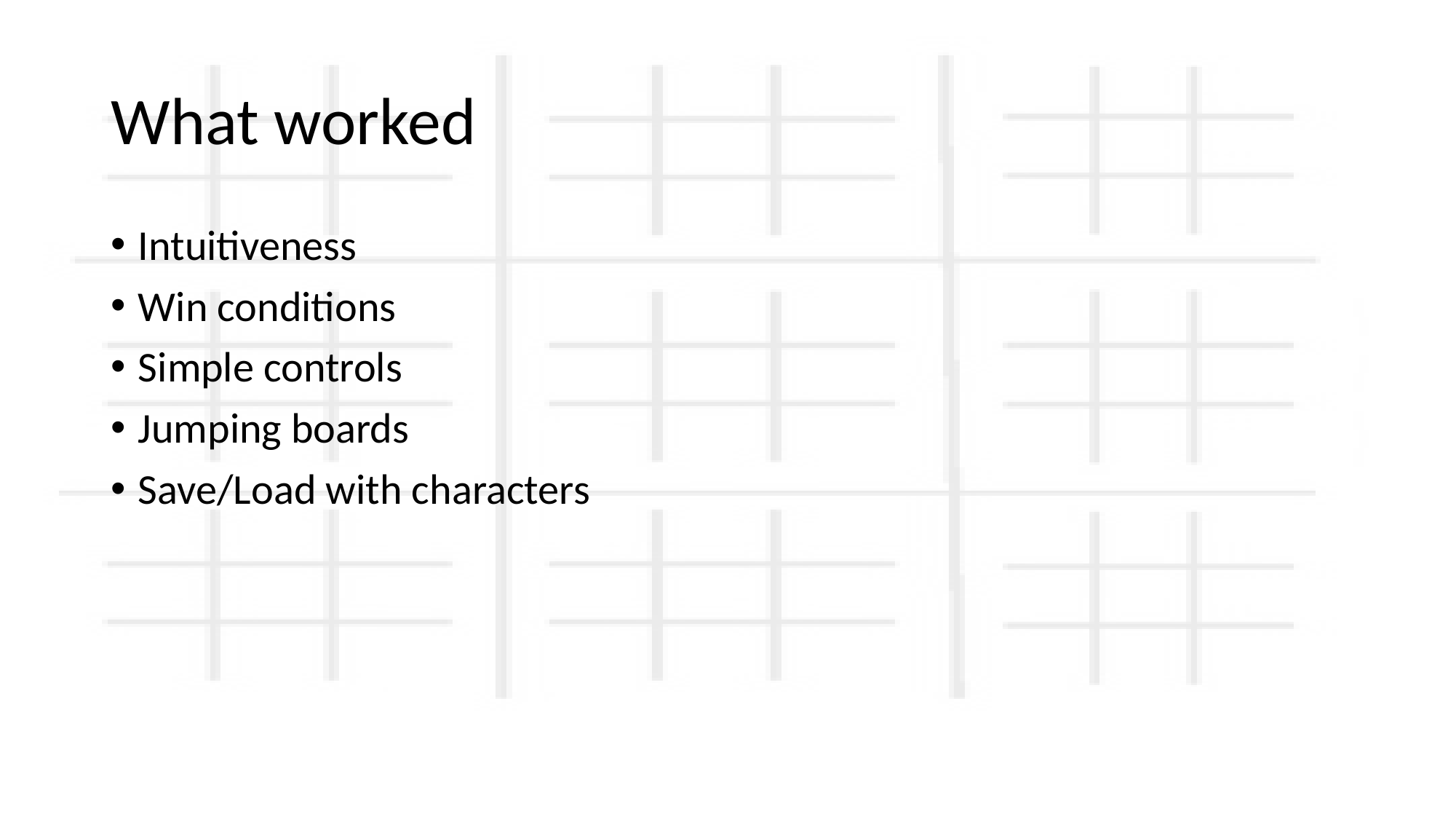

# What worked
Intuitiveness
Win conditions
Simple controls
Jumping boards
Save/Load with characters